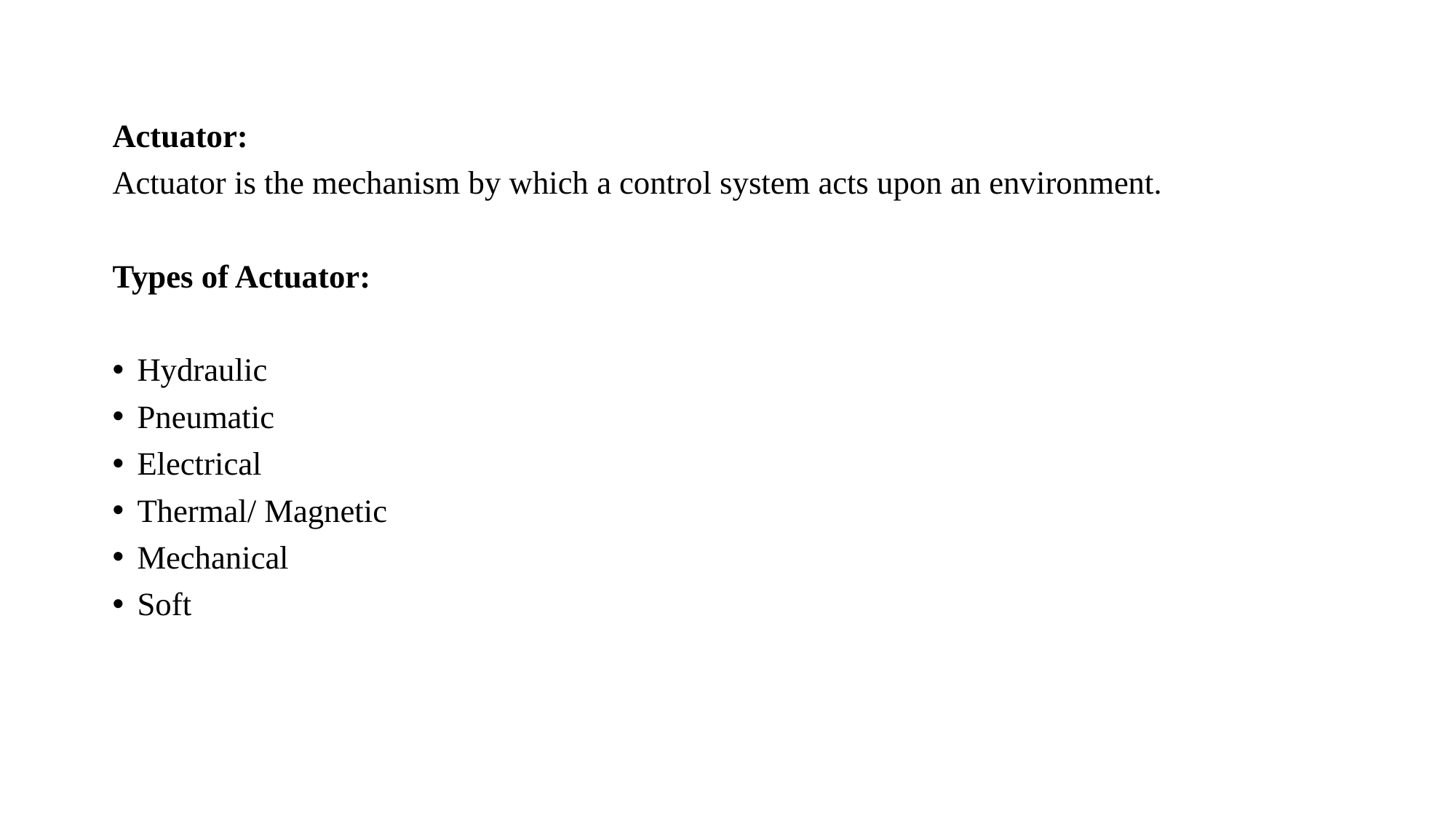

Actuator:
Actuator is the mechanism by which a control system acts upon an environment.

Types of Actuator:

Hydraulic
Pneumatic
Electrical
Thermal/ Magnetic
Mechanical
Soft